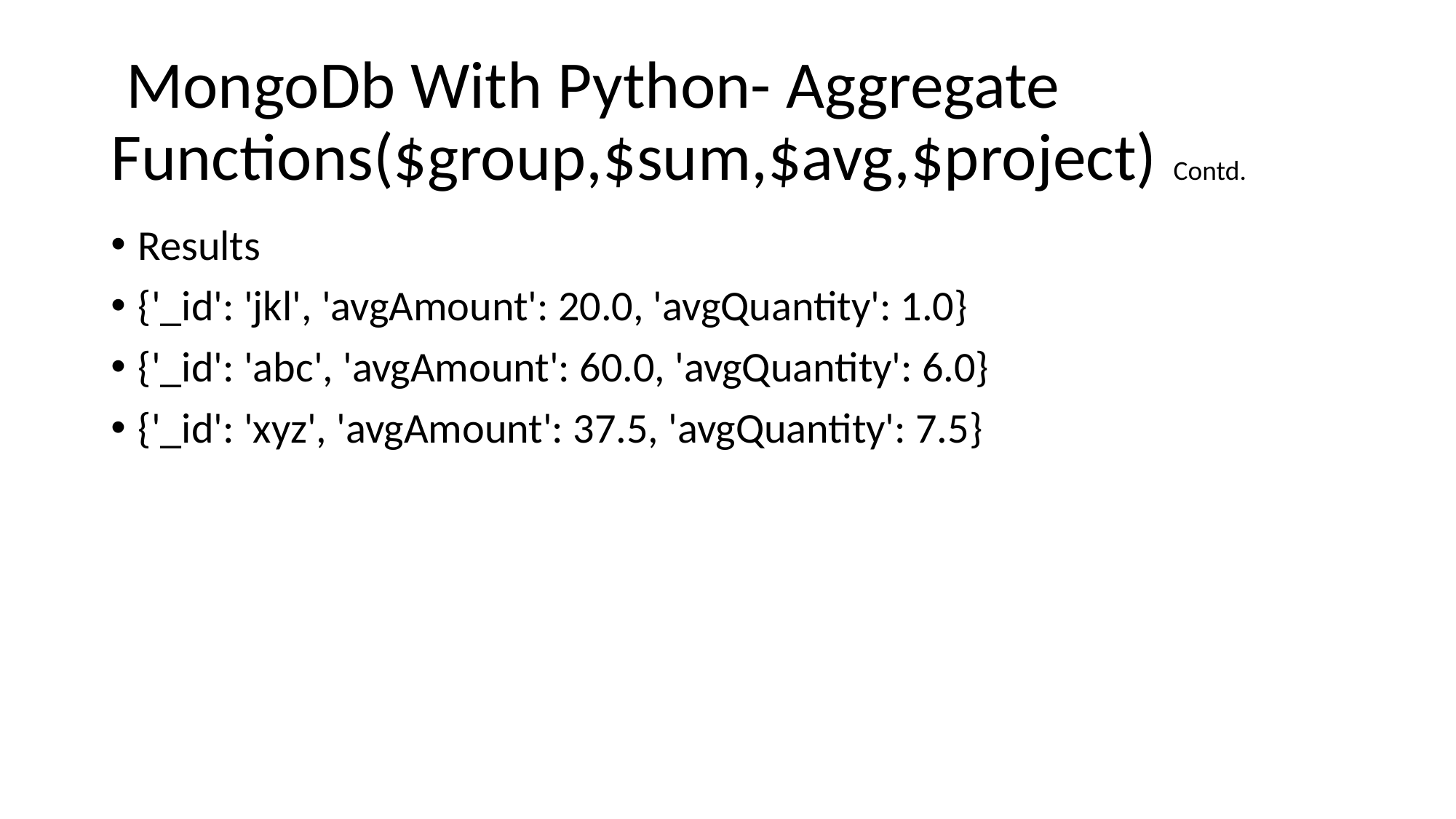

# MongoDb With Python- Aggregate Functions($group,$sum,$avg,$project) Contd.
Results
{'_id': 'jkl', 'avgAmount': 20.0, 'avgQuantity': 1.0}
{'_id': 'abc', 'avgAmount': 60.0, 'avgQuantity': 6.0}
{'_id': 'xyz', 'avgAmount': 37.5, 'avgQuantity': 7.5}